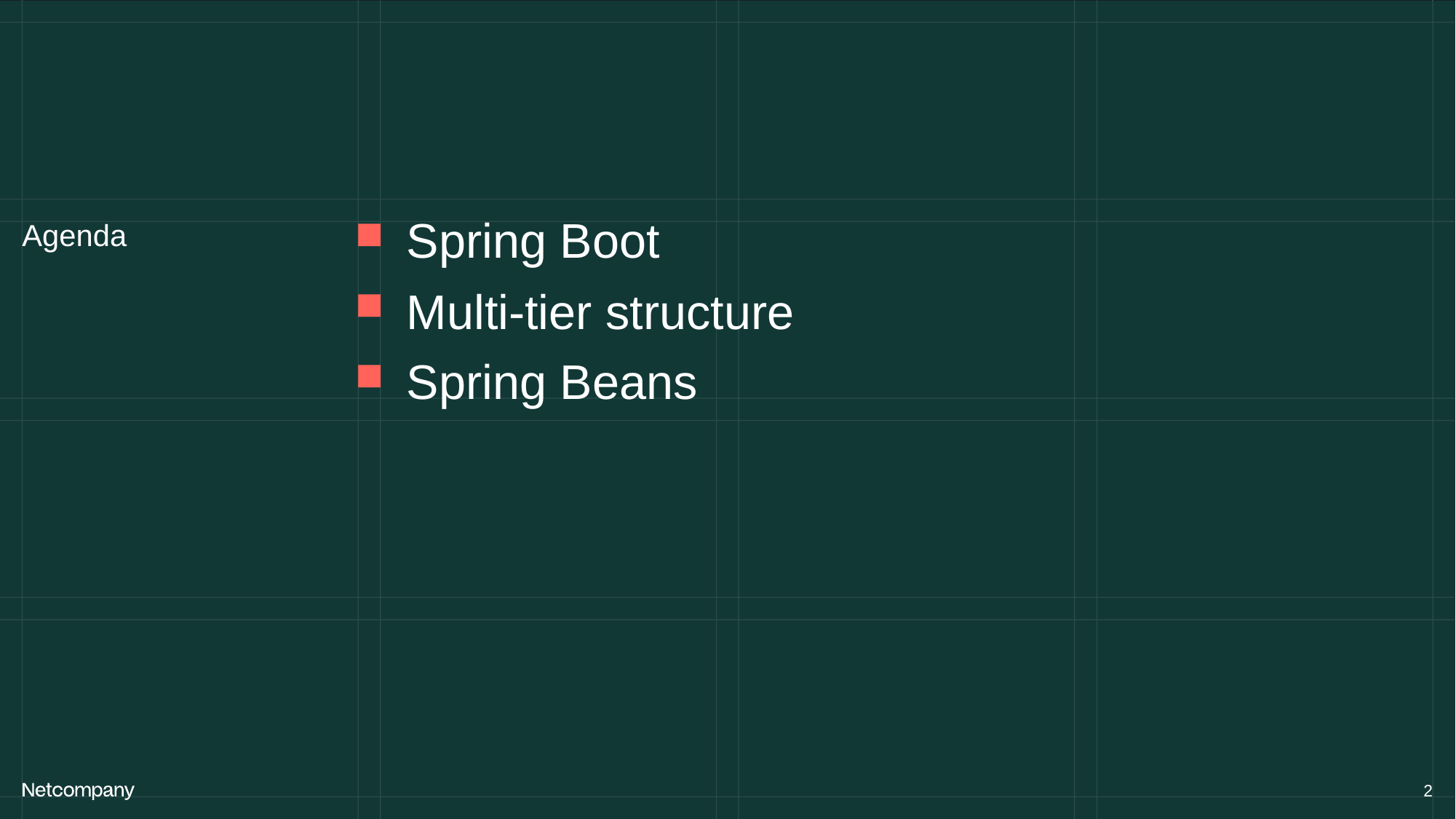

Spring Boot
Multi-tier structure
Spring Beans

2